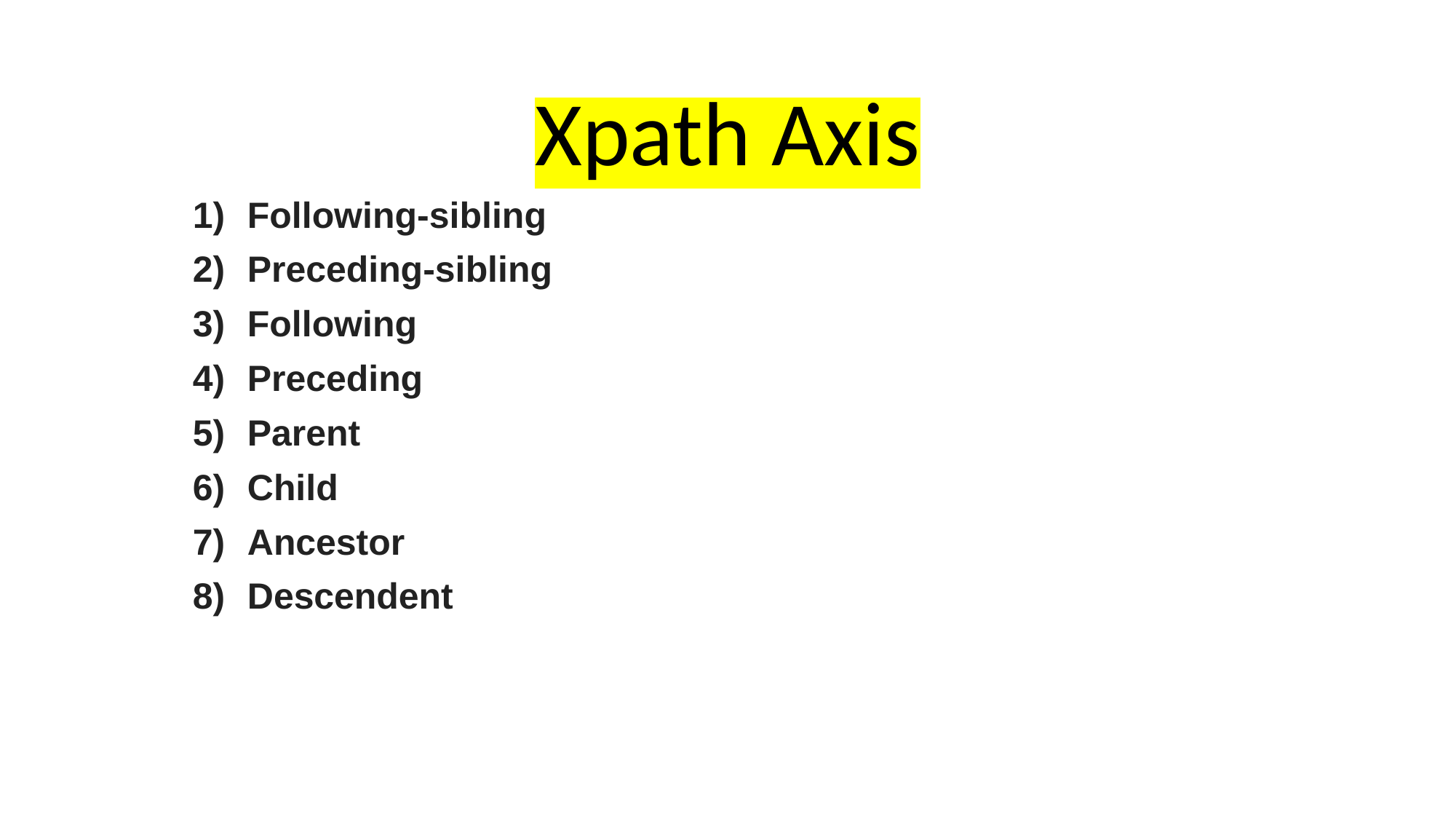

# Xpath Axis
Following-sibling
Preceding-sibling
Following
Preceding
Parent
Child
Ancestor
Descendent